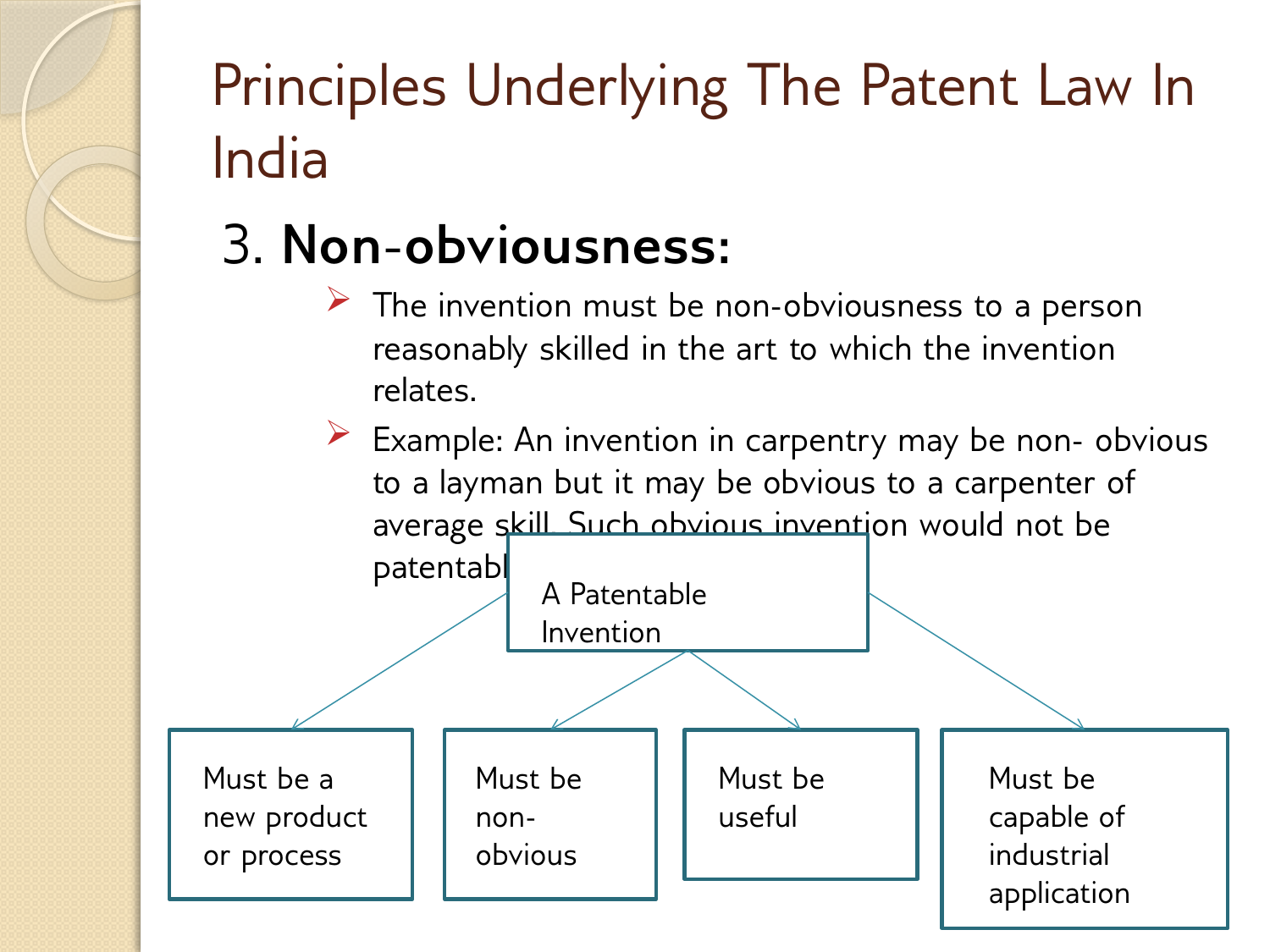

# Principles Underlying The Patent Law In India
3. Non-obviousness:
The invention must be non-obviousness to a person reasonably skilled in the art to which the invention relates.
Example: An invention in carpentry may be non- obvious to a layman but it may be obvious to a carpenter of average skill. Such obvious invention would not be patentable.

A Patentable Invention

Must be a new product or process
Must be non-obvious
Must be useful
Must be capable of industrial application